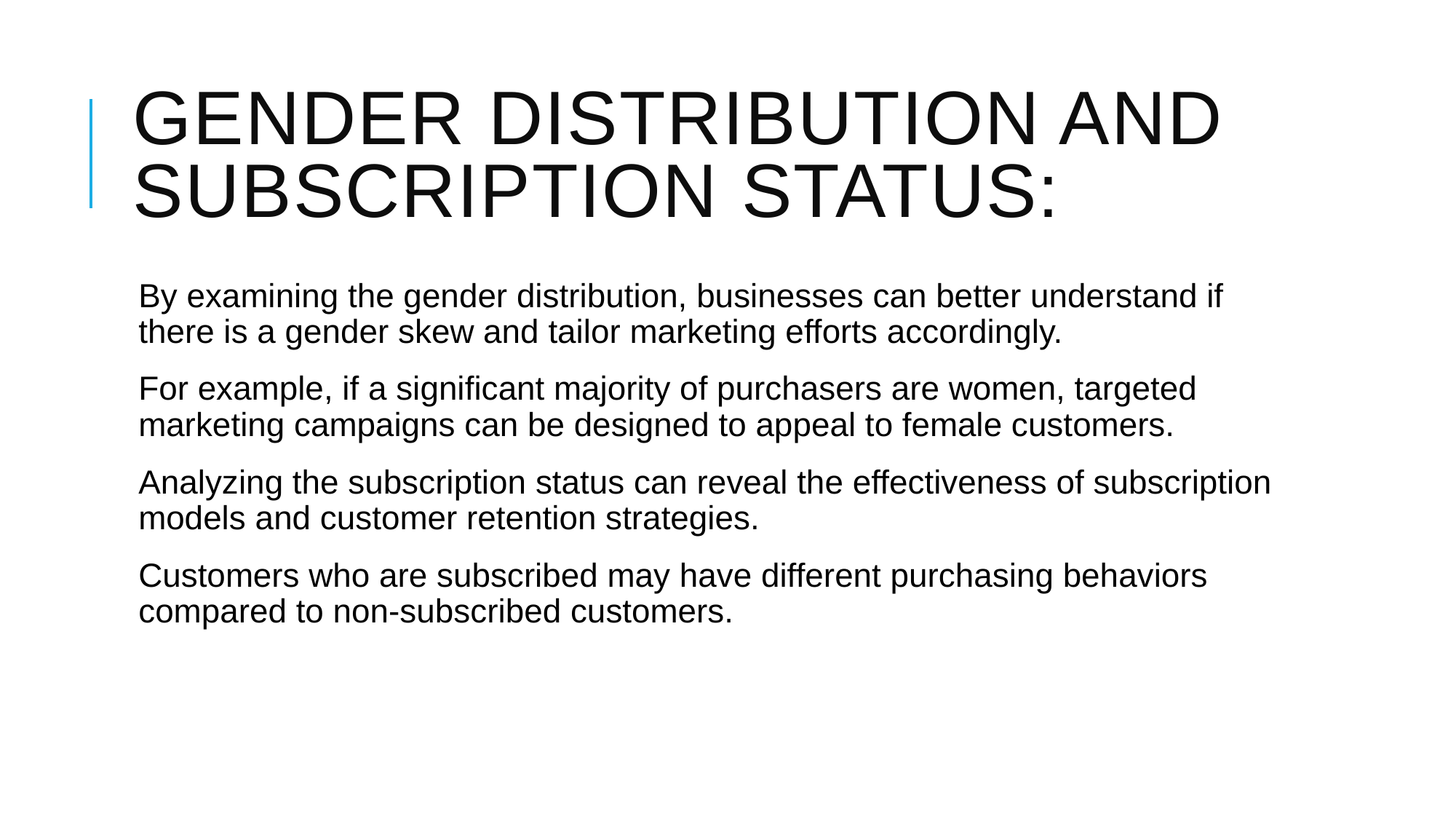

# Gender Distribution and Subscription Status:
By examining the gender distribution, businesses can better understand if there is a gender skew and tailor marketing efforts accordingly.
For example, if a significant majority of purchasers are women, targeted marketing campaigns can be designed to appeal to female customers.
Analyzing the subscription status can reveal the effectiveness of subscription models and customer retention strategies.
Customers who are subscribed may have different purchasing behaviors compared to non-subscribed customers.